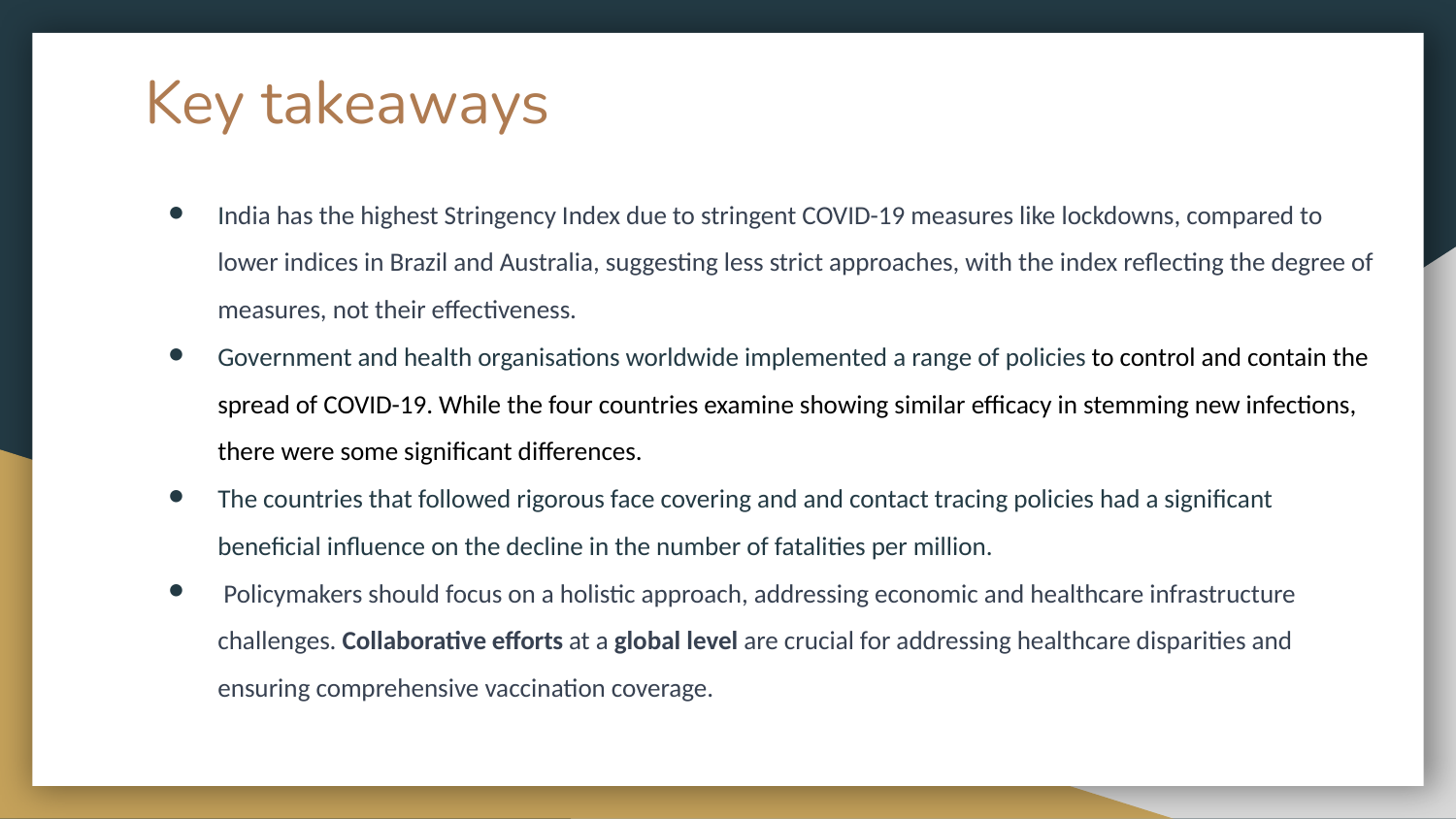

# Key takeaways
India has the highest Stringency Index due to stringent COVID-19 measures like lockdowns, compared to lower indices in Brazil and Australia, suggesting less strict approaches, with the index reflecting the degree of measures, not their effectiveness.
Government and health organisations worldwide implemented a range of policies to control and contain the spread of COVID-19. While the four countries examine showing similar efficacy in stemming new infections, there were some significant differences.
The countries that followed rigorous face covering and and contact tracing policies had a significant beneficial influence on the decline in the number of fatalities per million.
 Policymakers should focus on a holistic approach, addressing economic and healthcare infrastructure challenges. Collaborative efforts at a global level are crucial for addressing healthcare disparities and ensuring comprehensive vaccination coverage.